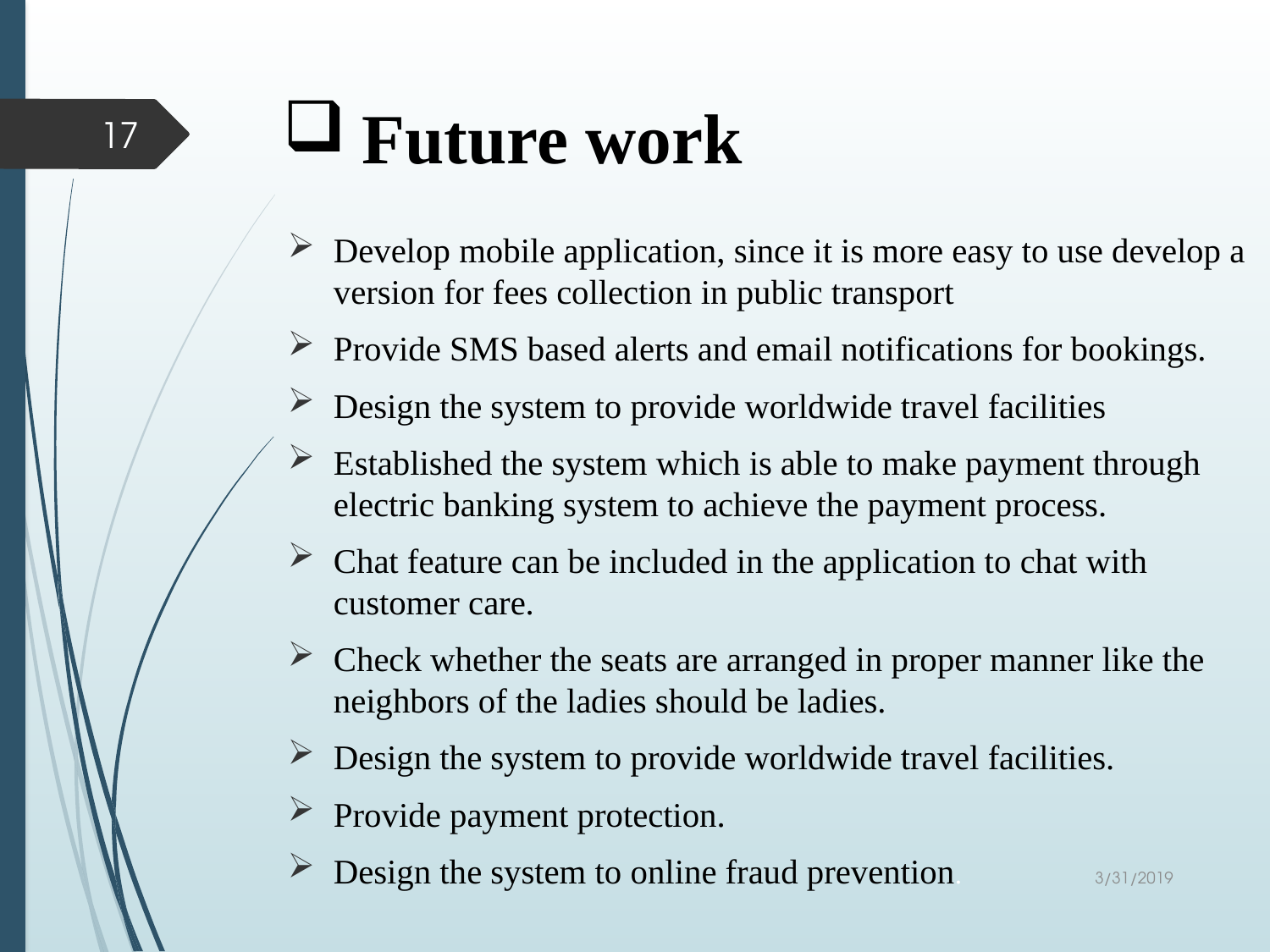

# Future work
17
Develop mobile application, since it is more easy to use develop a version for fees collection in public transport
Provide SMS based alerts and email notifications for bookings.
Design the system to provide worldwide travel facilities
Established the system which is able to make payment through electric banking system to achieve the payment process.
Chat feature can be included in the application to chat with customer care.
Check whether the seats are arranged in proper manner like the neighbors of the ladies should be ladies.
Design the system to provide worldwide travel facilities.
Provide payment protection.
Design the system to online fraud prevention.

3/31/2019